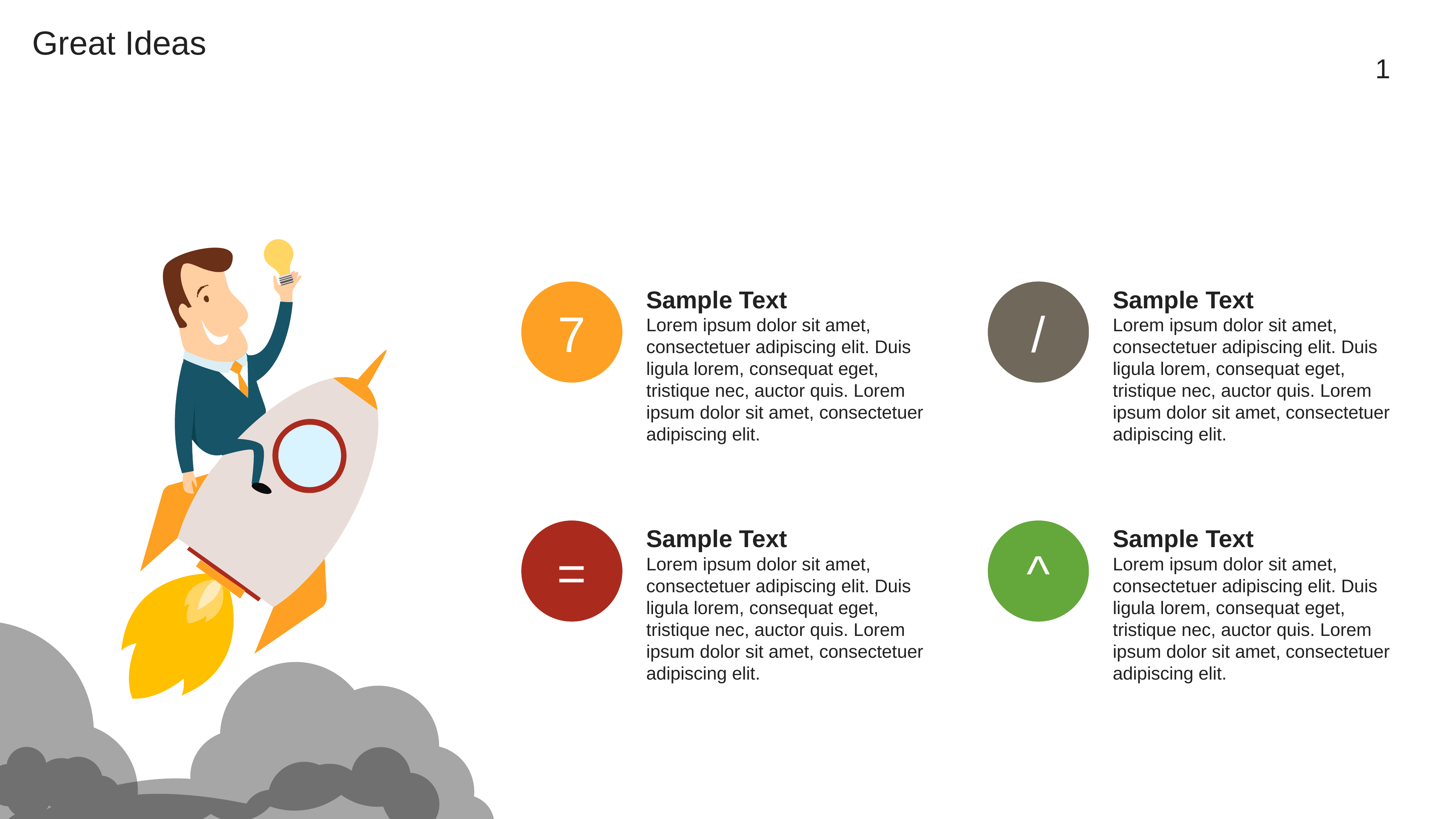

# Great Ideas
1
Your Subtitle Here

7
Sample Text
Lorem ipsum dolor sit amet, consectetuer adipiscing elit. Duis ligula lorem, consequat eget, tristique nec, auctor quis. Lorem ipsum dolor sit amet, consectetuer adipiscing elit.
/
Sample Text
Lorem ipsum dolor sit amet, consectetuer adipiscing elit. Duis ligula lorem, consequat eget, tristique nec, auctor quis. Lorem ipsum dolor sit amet, consectetuer adipiscing elit.
=
Sample Text
Lorem ipsum dolor sit amet, consectetuer adipiscing elit. Duis ligula lorem, consequat eget, tristique nec, auctor quis. Lorem ipsum dolor sit amet, consectetuer adipiscing elit.
^
Sample Text
Lorem ipsum dolor sit amet, consectetuer adipiscing elit. Duis ligula lorem, consequat eget, tristique nec, auctor quis. Lorem ipsum dolor sit amet, consectetuer adipiscing elit.